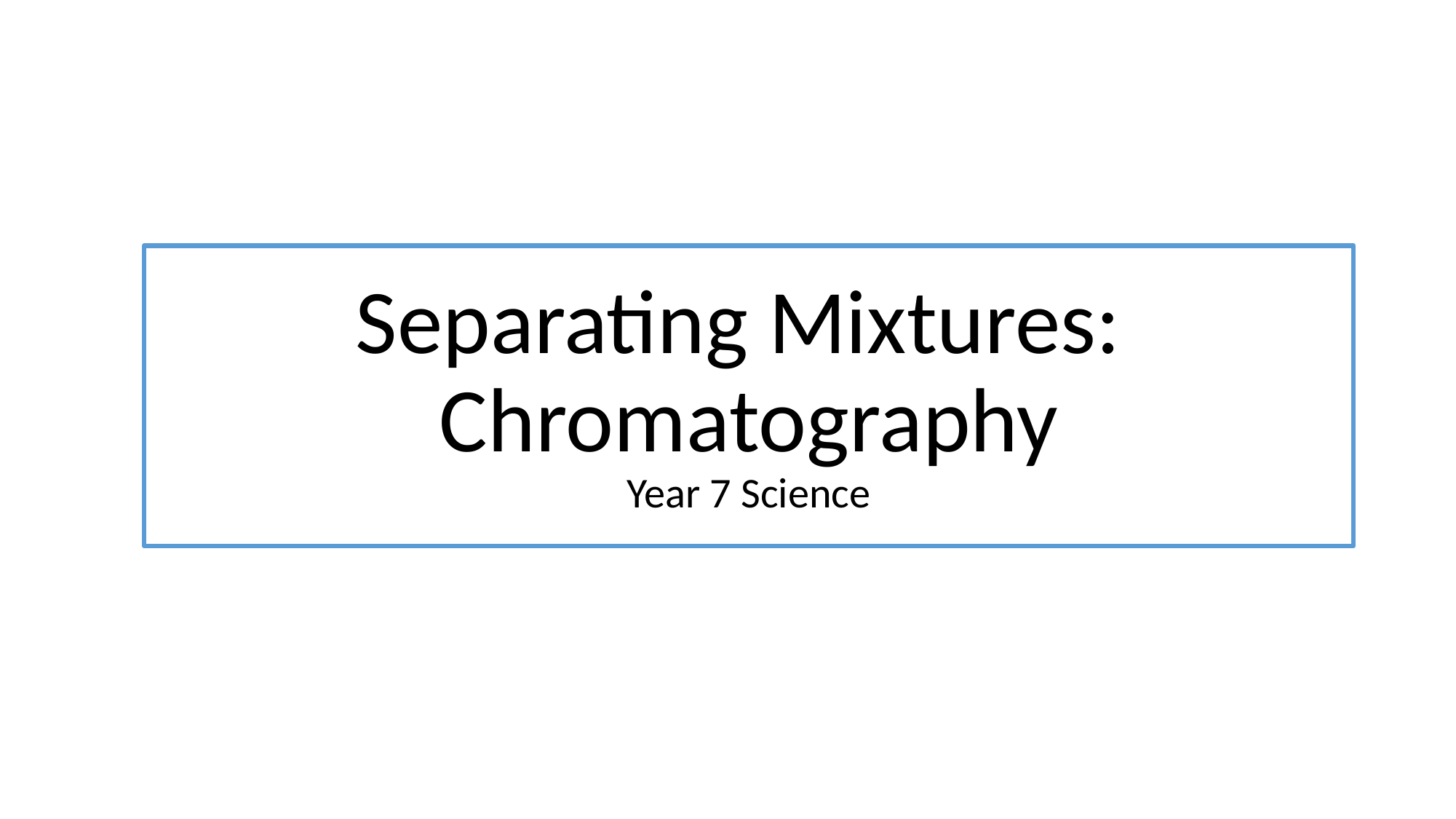

# Separating Mixtures: Chromatography Year 7 Science